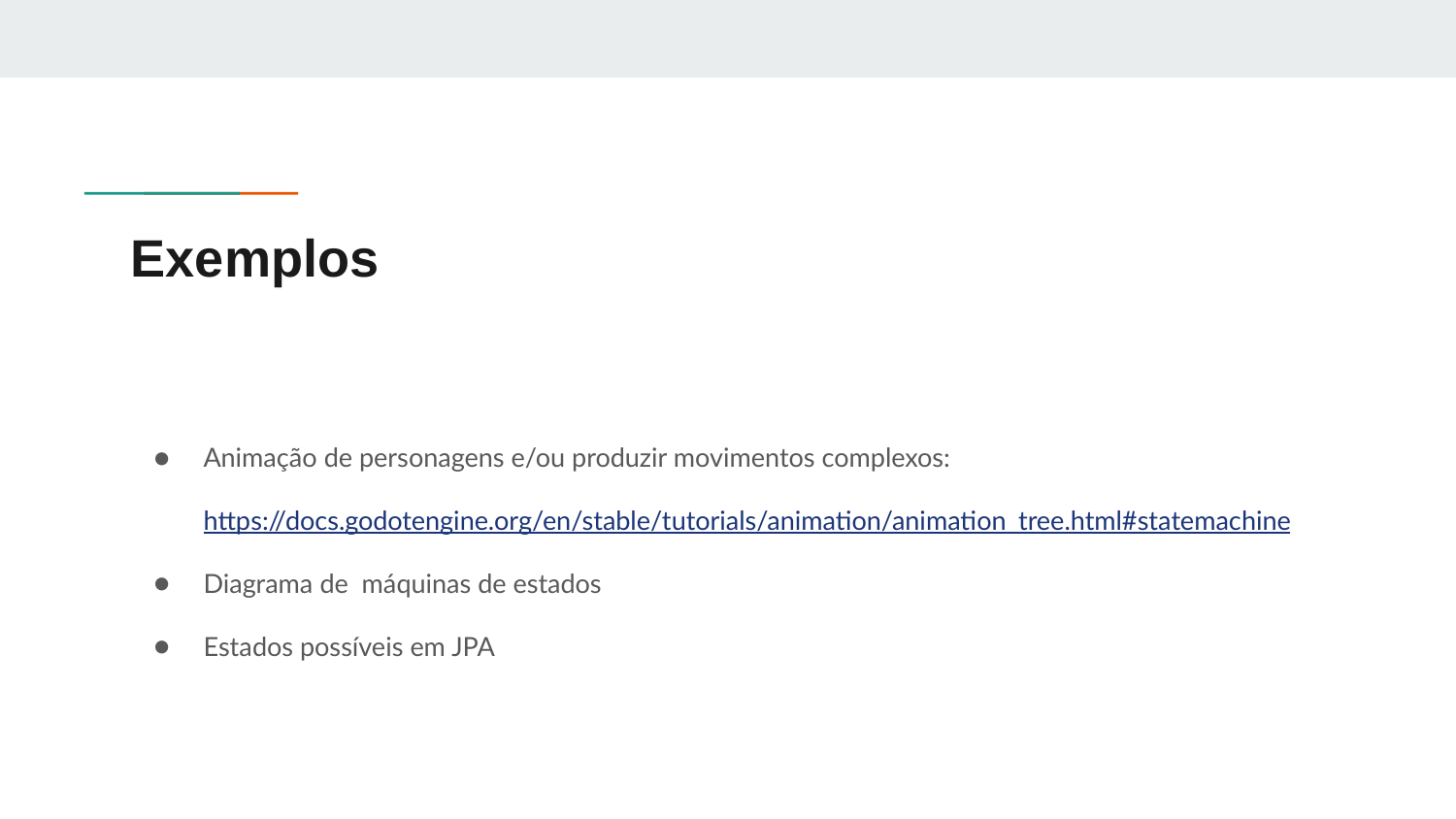

# Exemplos

Animação de personagens e/ou produzir movimentos complexos: https://docs.godotengine.org/en/stable/tutorials/animation/animation_tree.html#statemachine
Diagrama de  máquinas de estados
Estados possíveis em JPA